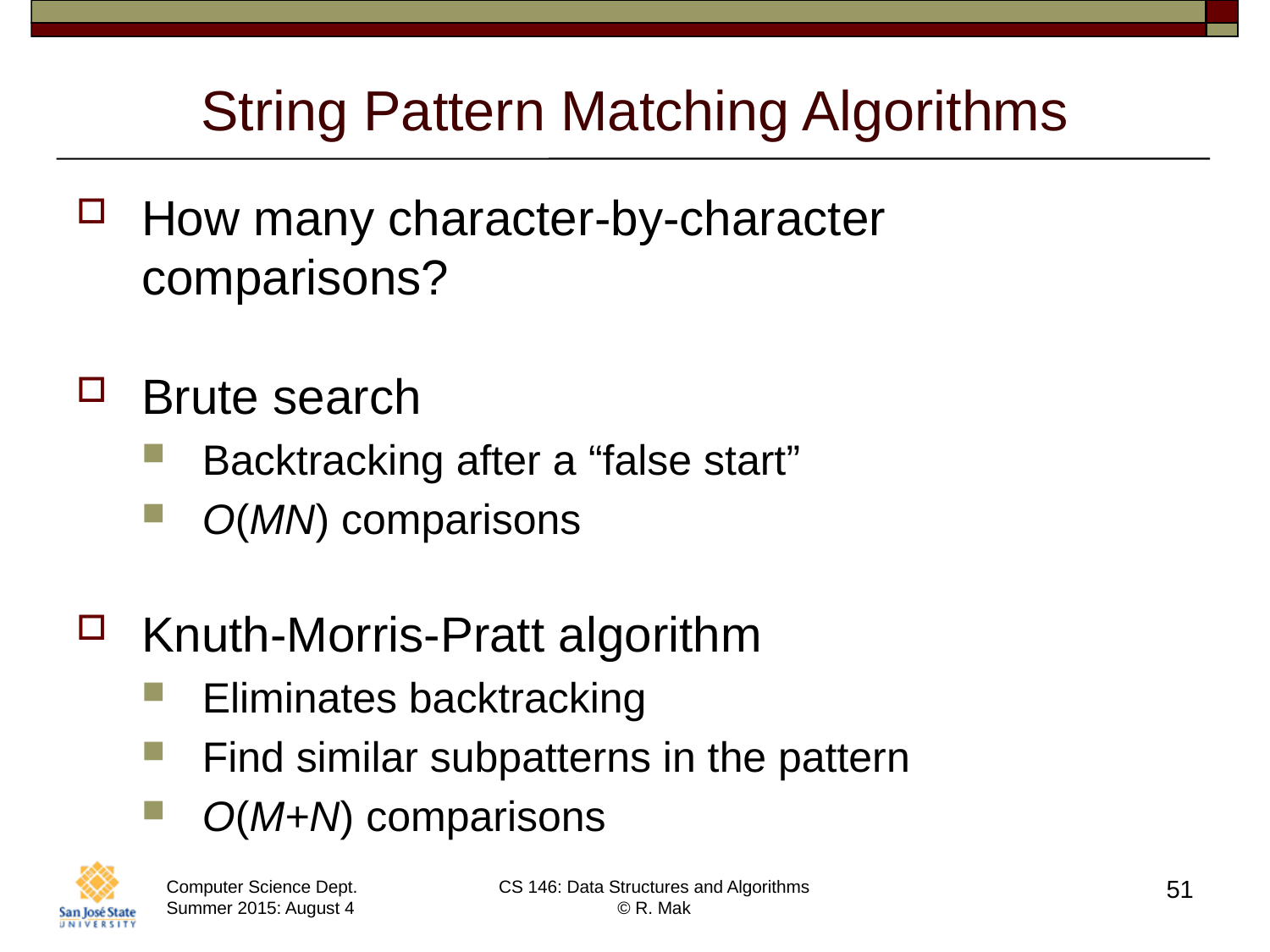

# String Pattern Matching Algorithms
How many character-by-character comparisons?

Brute search
Backtracking after a “false start”
O(MN) comparisons

Knuth-Morris-Pratt algorithm
Eliminates backtracking
Find similar subpatterns in the pattern
O(M+N) comparisons
51